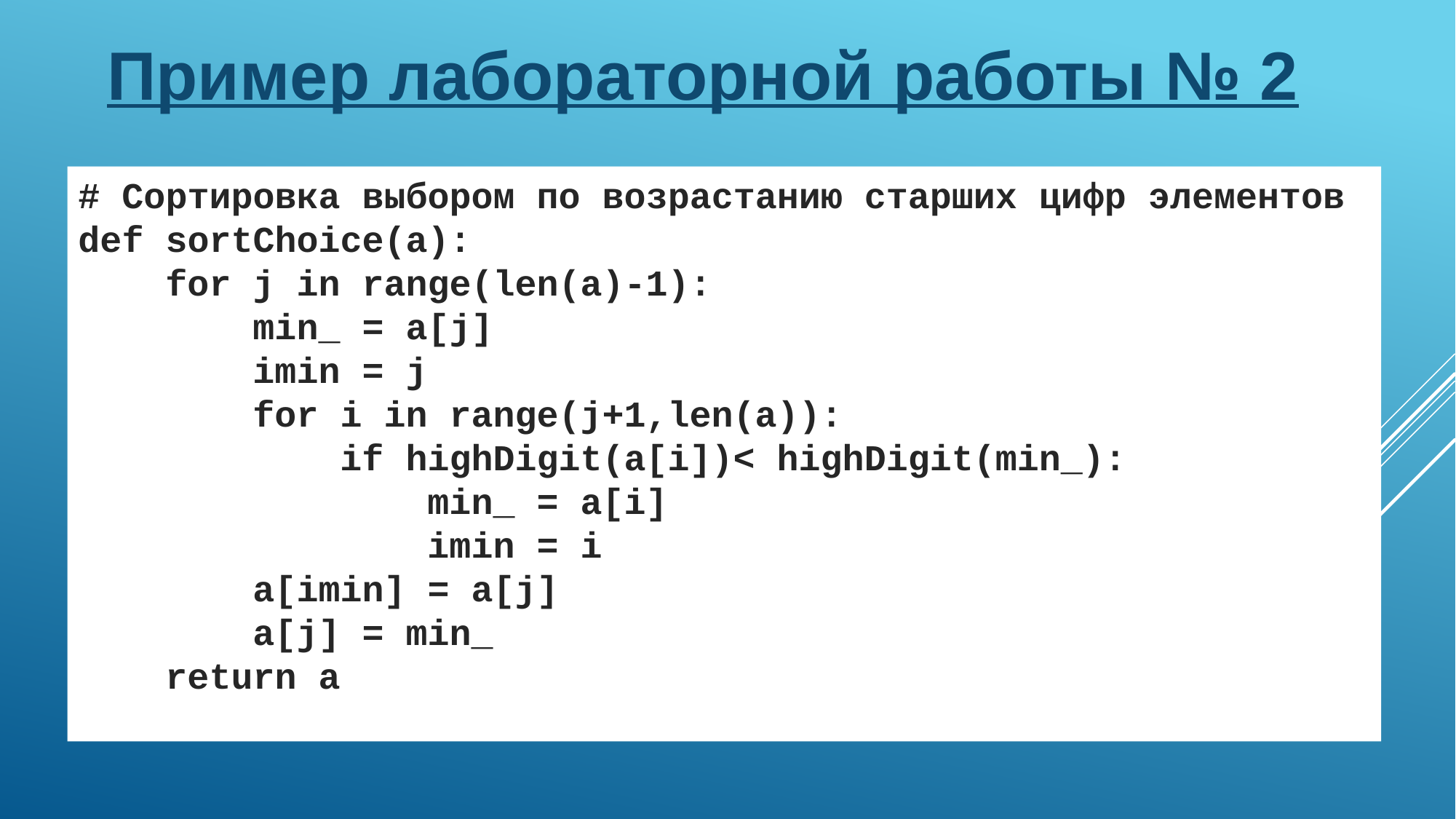

Пример лабораторной работы № 2
# Сортировка выбором по возрастанию старших цифр элементов
def sortChoice(a):
    for j in range(len(a)-1):
        min_ = a[j]
        imin = j
        for i in range(j+1,len(a)):
            if highDigit(a[i])< highDigit(min_):
                min_ = a[i]
                imin = i
        a[imin] = a[j]
        a[j] = min_
    return a